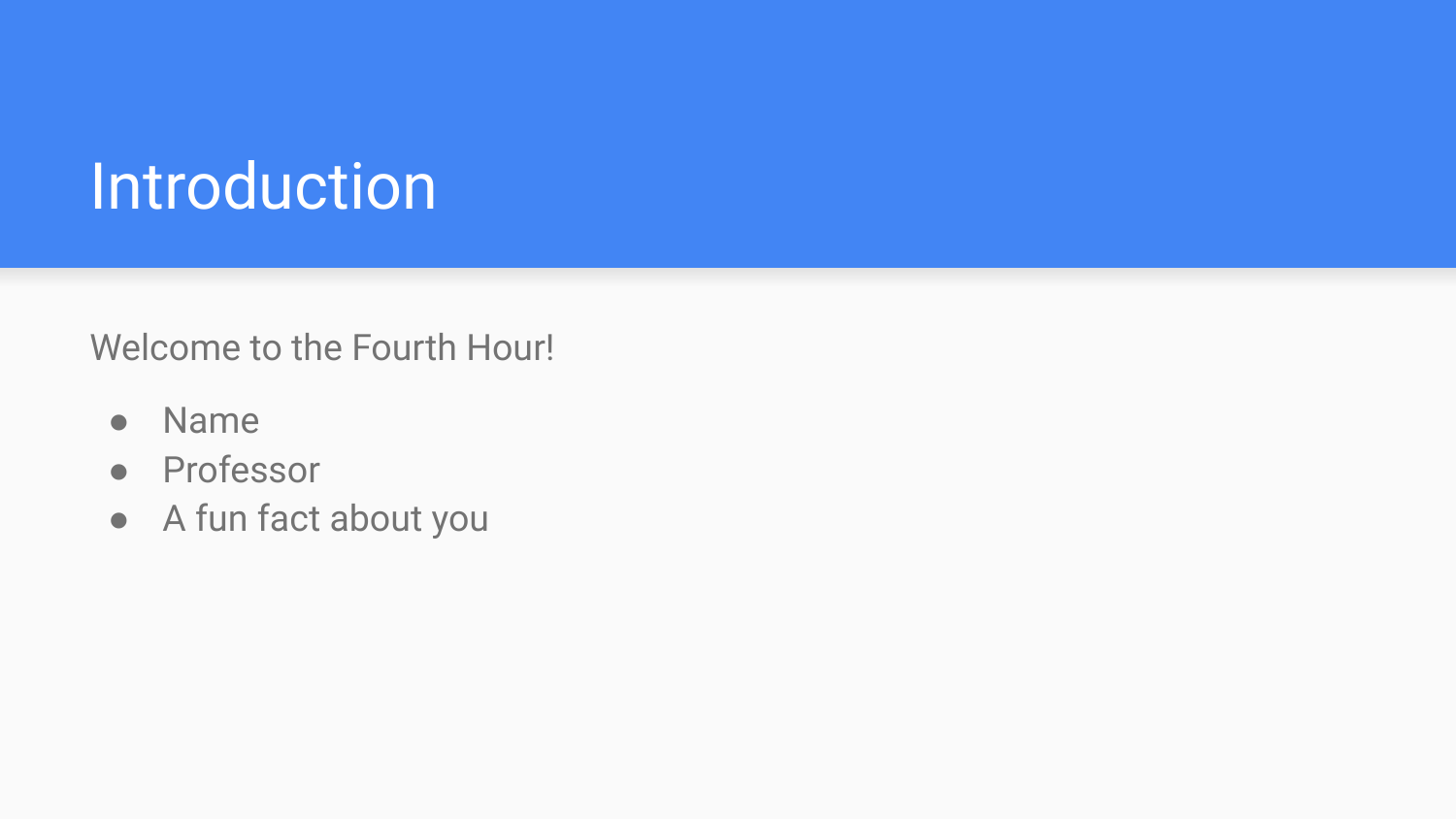

# Introduction
Welcome to the Fourth Hour!
Name
Professor
A fun fact about you